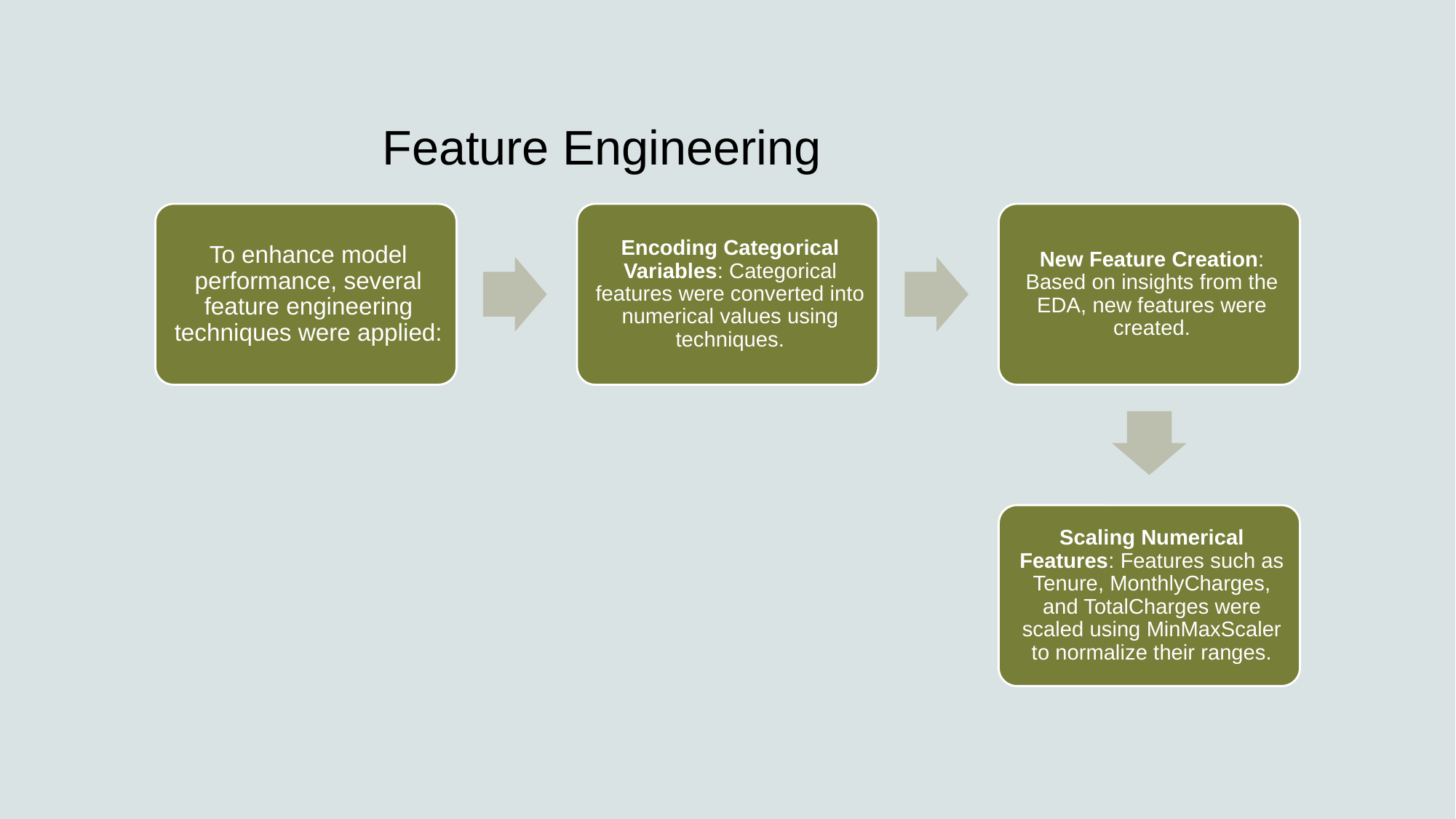

# Feature Engineering
To enhance model performance, several feature engineering techniques were applied:

Encoding Categorical Variables: Categorical features were converted into numerical values using techniques.

New Feature Creation: Based on insights from the EDA, new features were created.

Scaling Numerical Features: Features such as Tenure, MonthlyCharges, and TotalCharges were scaled using MinMaxScaler to normalize their ranges.